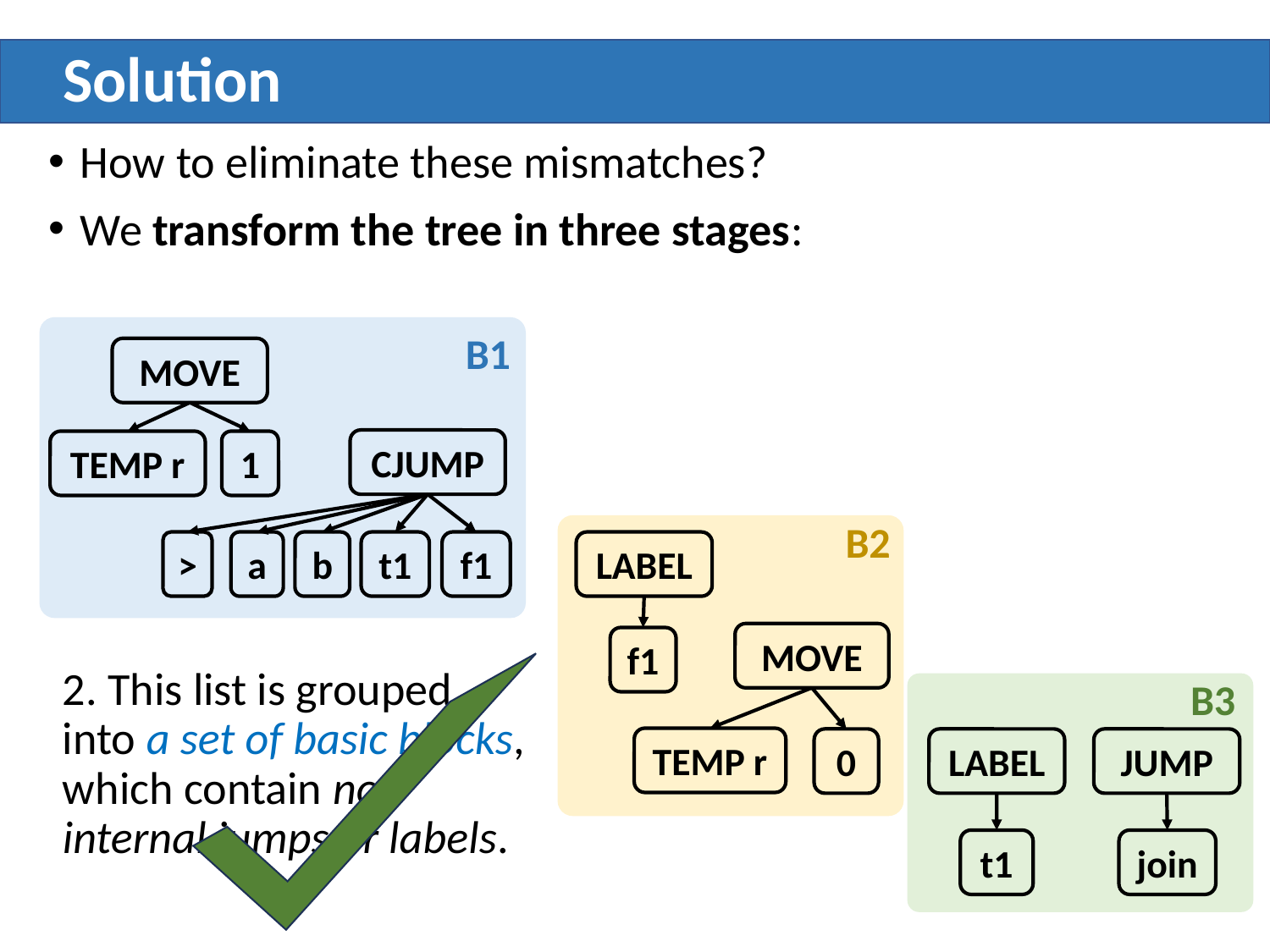

# Solution
How to eliminate these mismatches?
We transform the tree in three stages:

B1
MOVE
CJUMP
TEMP r
1
B2

>
a
b
t1
f1
LABEL
MOVE
f1
2. This list is grouped into a set of basic blocks, which contain no internal jumps or labels.
B3

TEMP r
0
LABEL
JUMP
t1
join